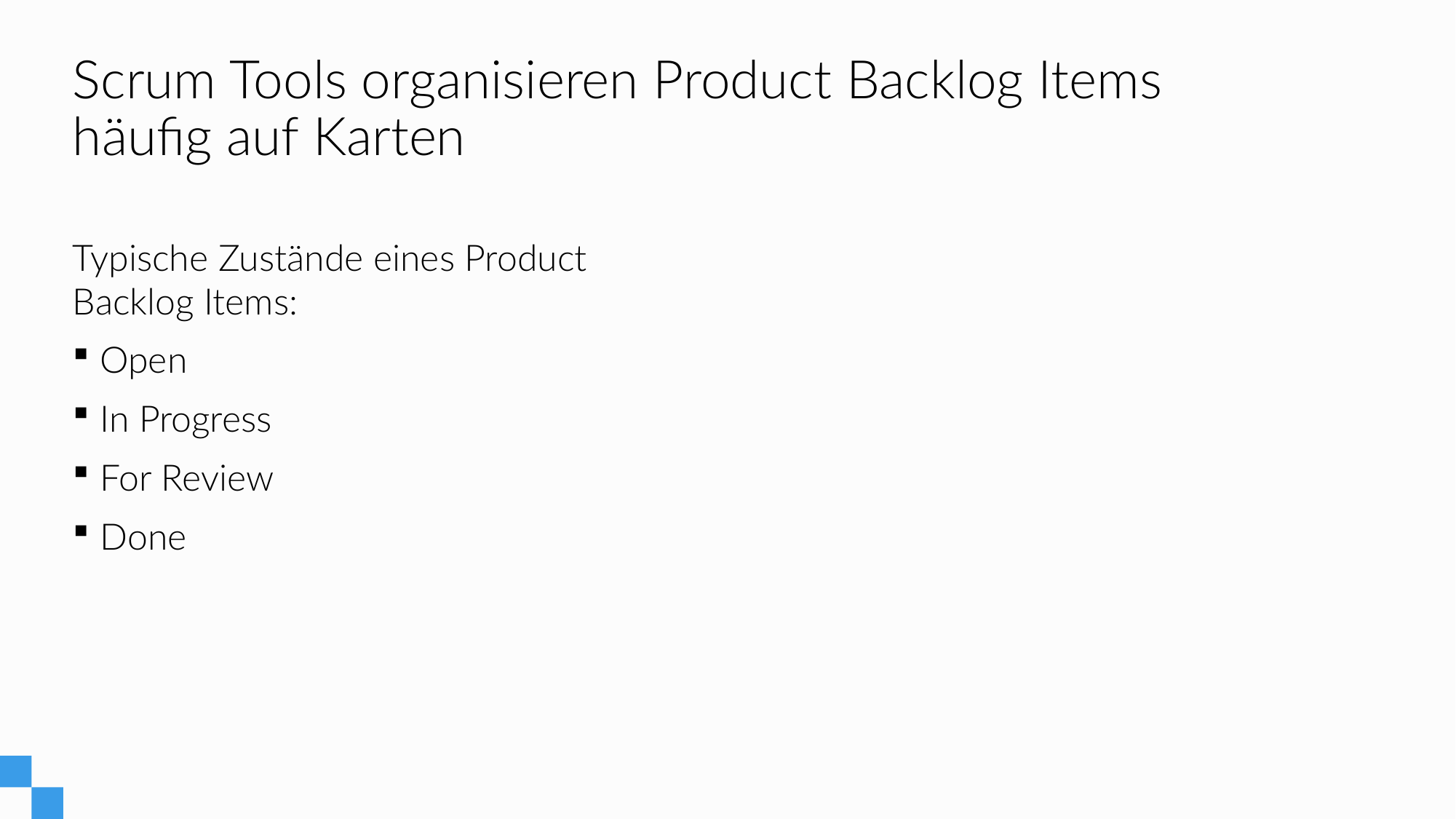

# Scrum Tools organisieren Product Backlog Items häufig auf Karten
Typische Zustände eines Product Backlog Items:
Open
In Progress
For Review
Done